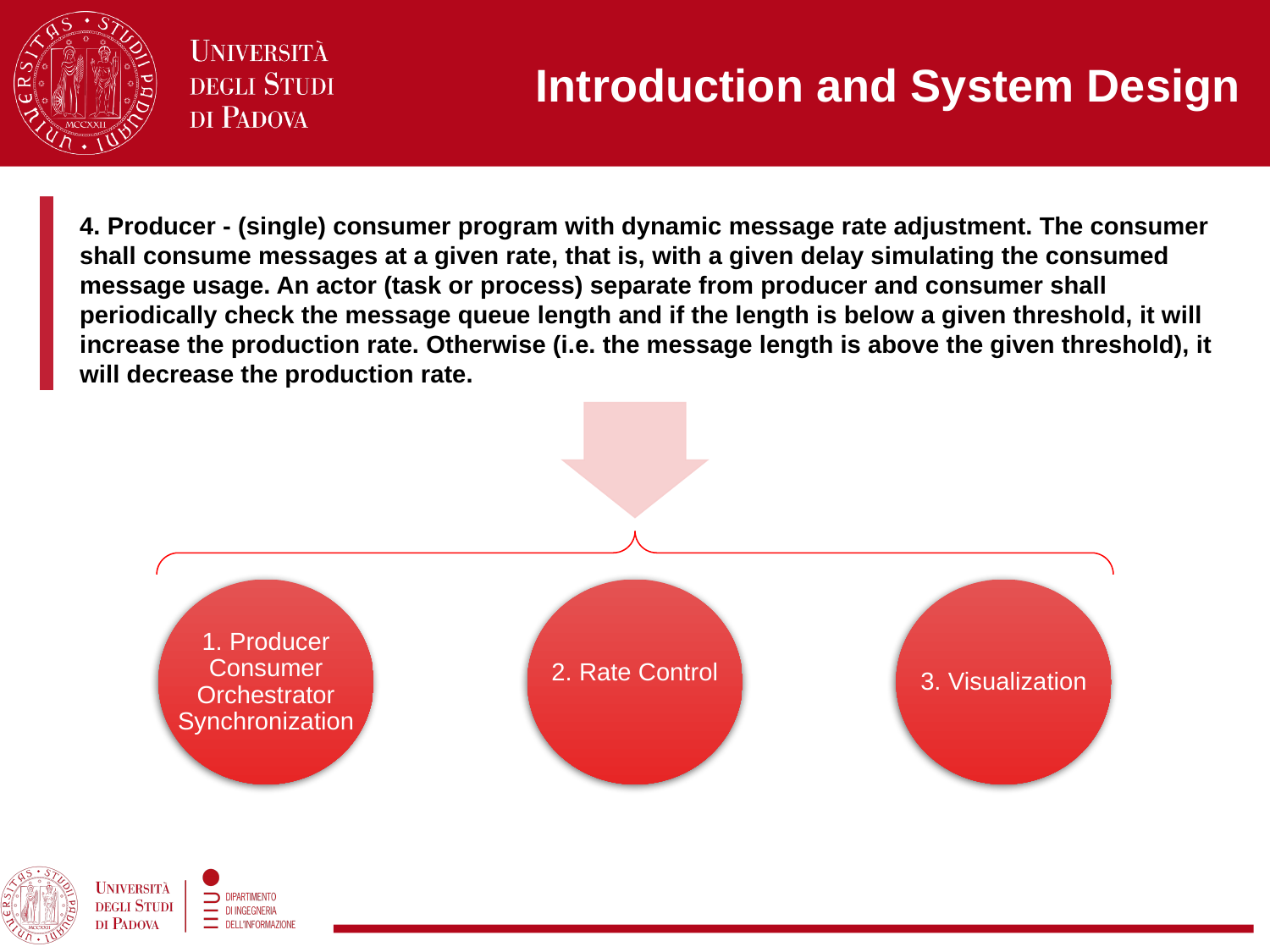

# Introduction and System Design

4. Producer - (single) consumer program with dynamic message rate adjustment. The consumer shall consume messages at a given rate, that is, with a given delay simulating the consumed message usage. An actor (task or process) separate from producer and consumer shall periodically check the message queue length and if the length is below a given threshold, it will increase the production rate. Otherwise (i.e. the message length is above the given threshold), it will decrease the production rate.

2. Rate Control
1. Producer
Consumer
Orchestrator
Synchronization
3. Visualization